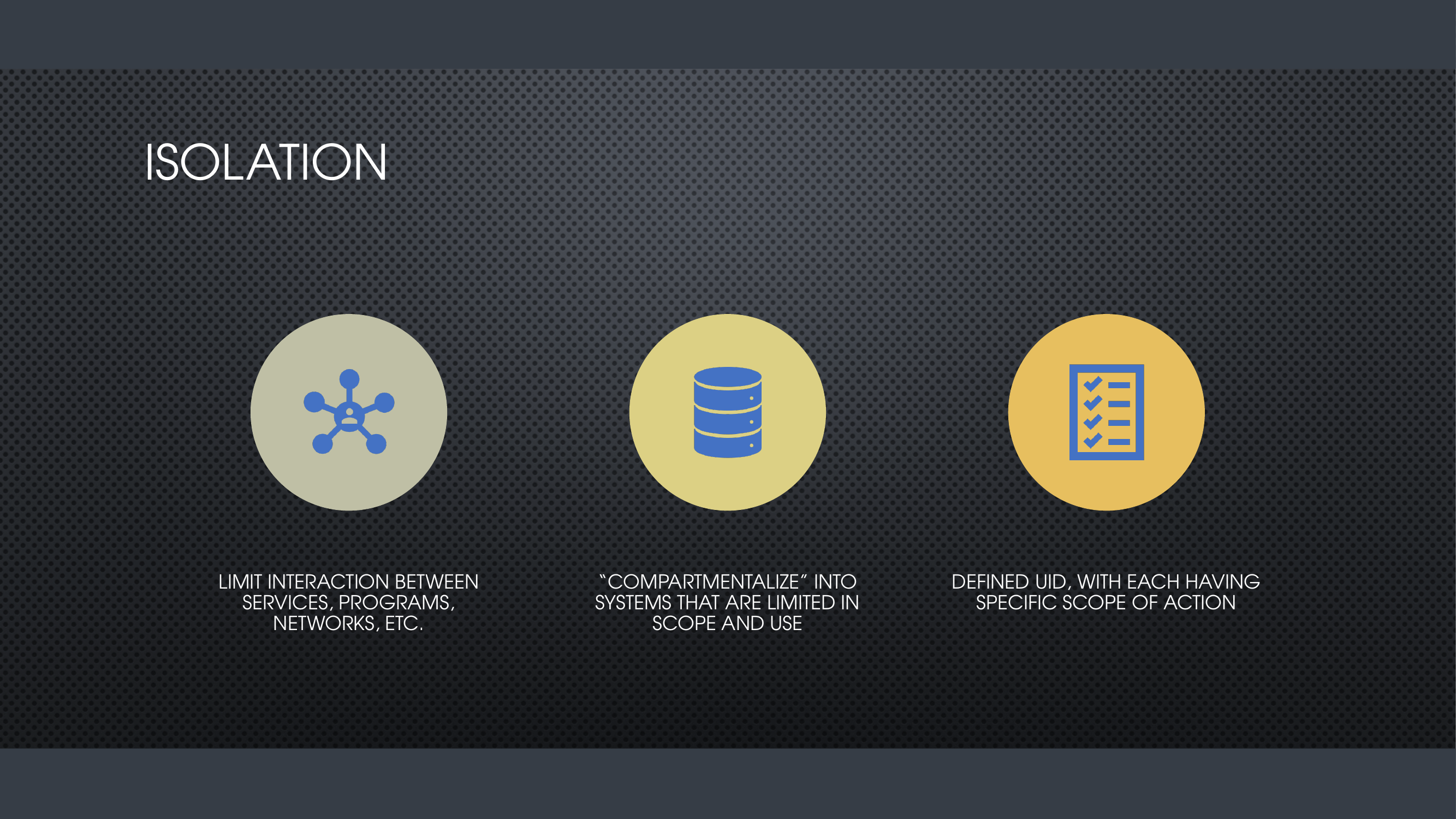

# Isolation
Limit interaction between services, programs, networks, etc.
“compartmentalize” into systems that are limited in scope and use
Defined UID, with each having specific scope of action